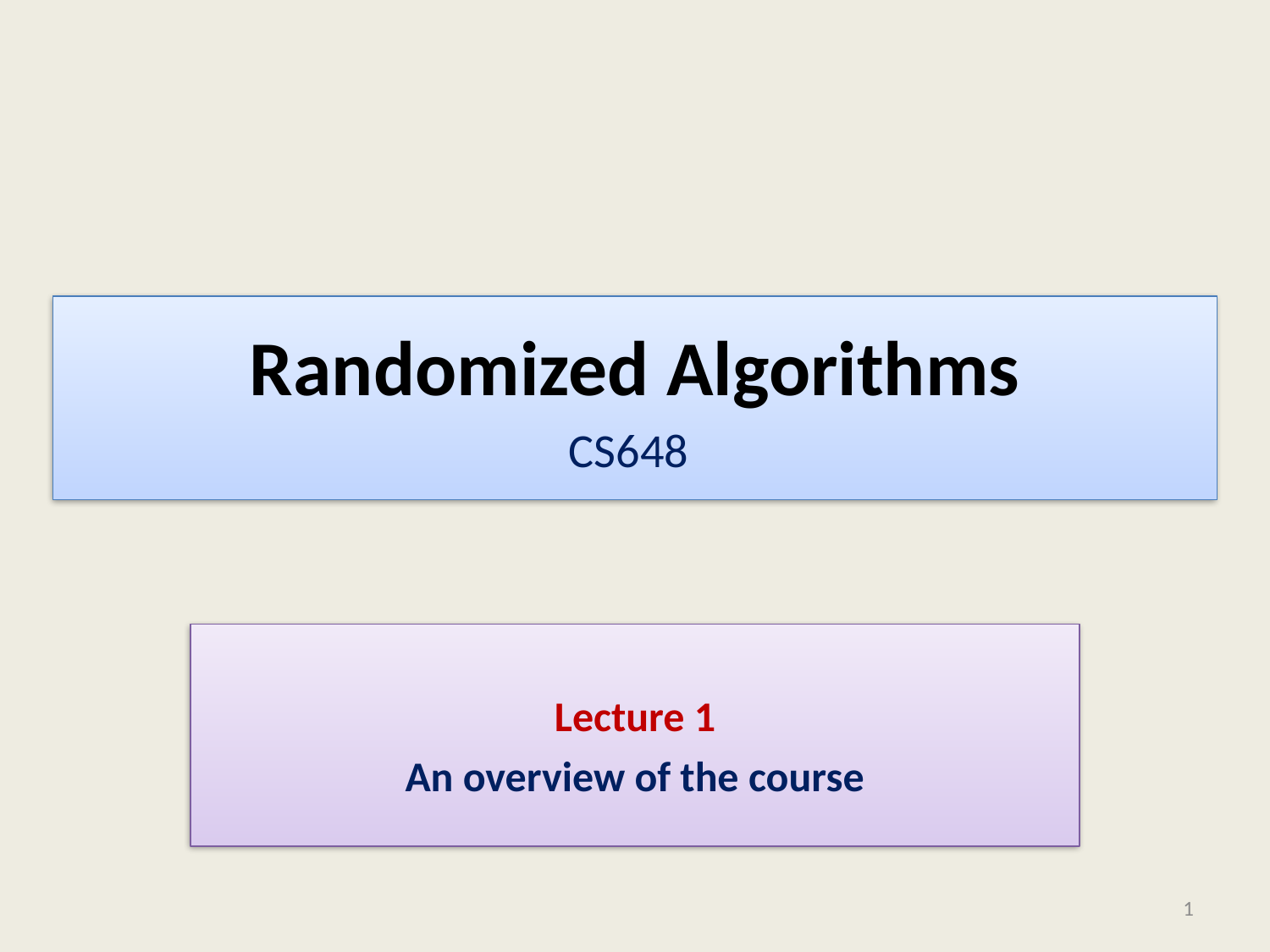

# Randomized Algorithms CS648

Lecture 1
An overview of the course
1